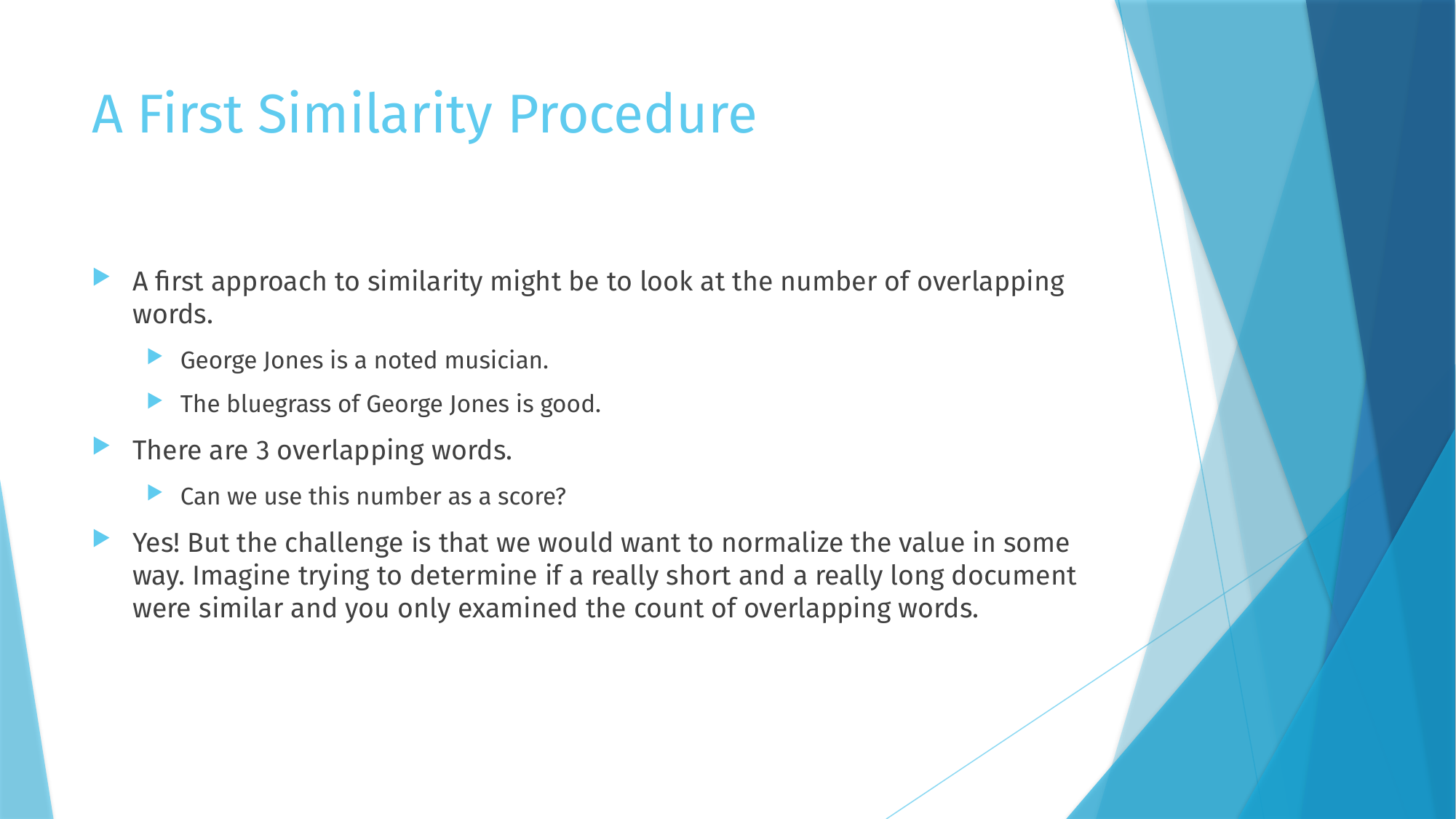

# A First Similarity Procedure
A first approach to similarity might be to look at the number of overlapping words.
George Jones is a noted musician.
The bluegrass of George Jones is good.
There are 3 overlapping words.
Can we use this number as a score?
Yes! But the challenge is that we would want to normalize the value in some way. Imagine trying to determine if a really short and a really long document were similar and you only examined the count of overlapping words.